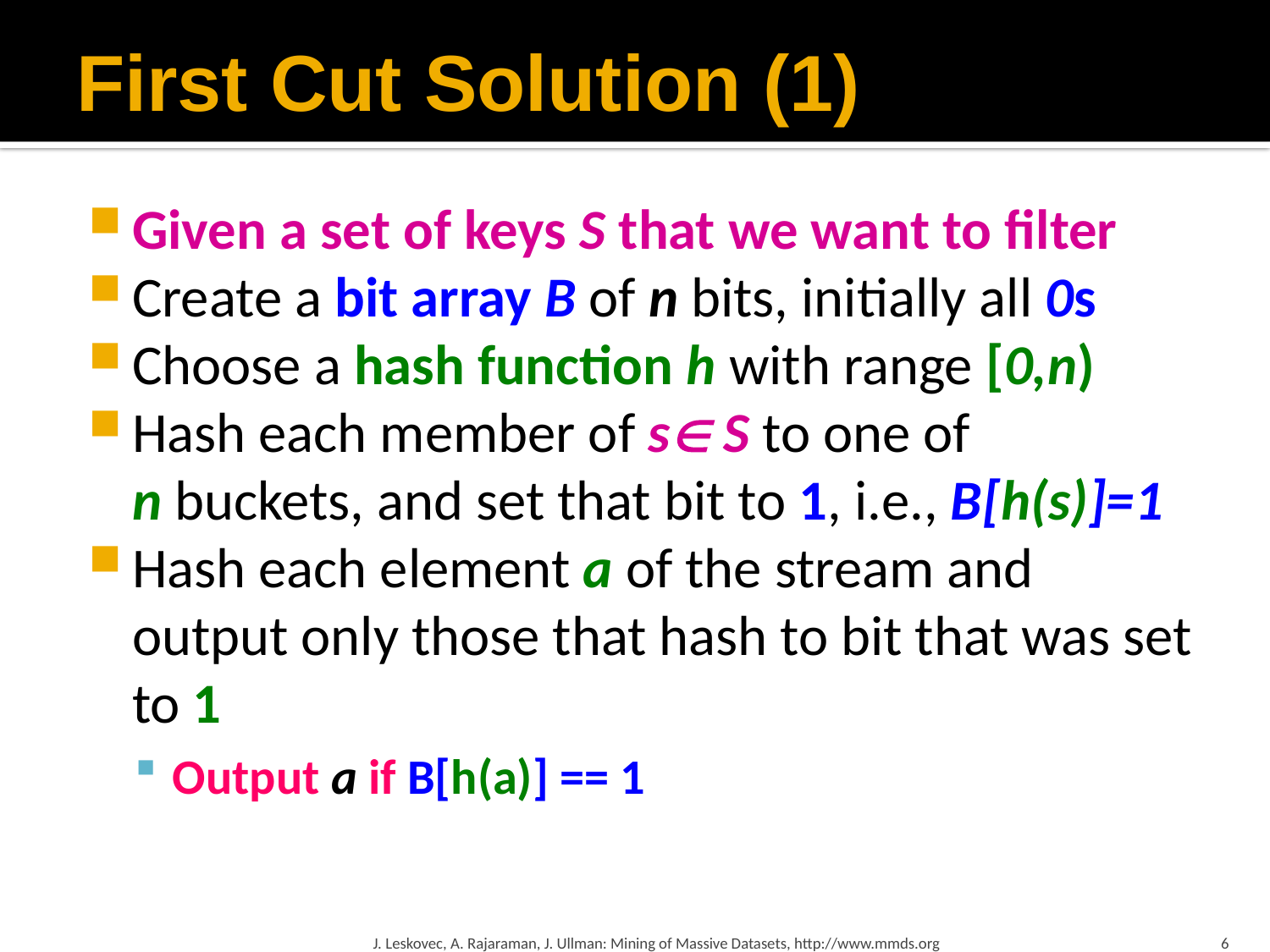

# First Cut Solution (1)
Given a set of keys S that we want to filter
Create a bit array B of n bits, initially all 0s
Choose a hash function h with range [0,n)
Hash each member of s∈ S to one of
n buckets, and set that bit to 1, i.e., B[h(s)]=1
Hash each element a of the stream and output only those that hash to bit that was set to 1
Output a if B[h(a)] == 1

J. Leskovec, A. Rajaraman, J. Ullman: Mining of Massive Datasets, http://www.mmds.org
6